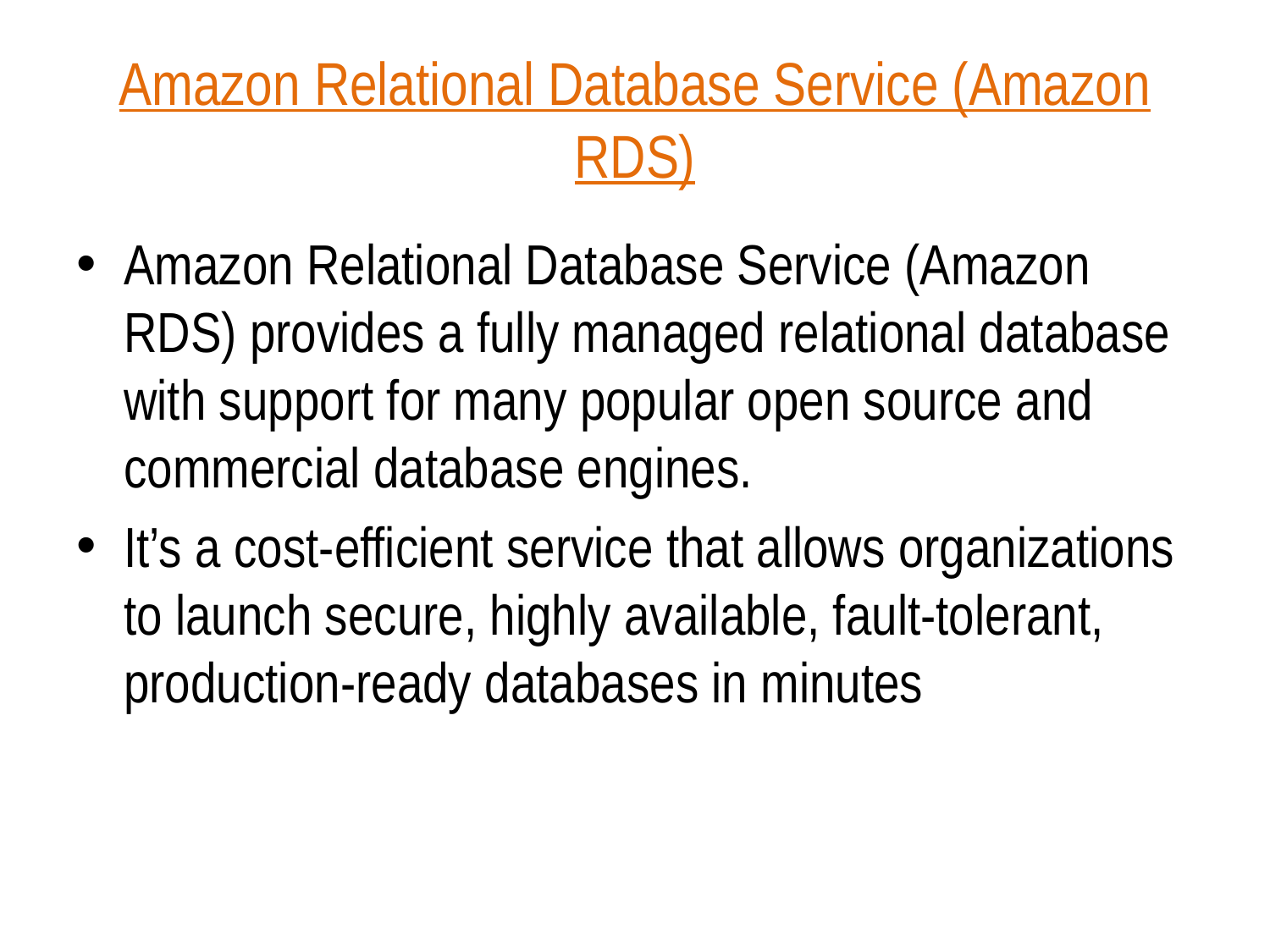

# Amazon Relational Database Service (Amazon RDS)
Amazon Relational Database Service (Amazon RDS) provides a fully managed relational database with support for many popular open source and commercial database engines.
It’s a cost-efficient service that allows organizations to launch secure, highly available, fault-tolerant, production-ready databases in minutes